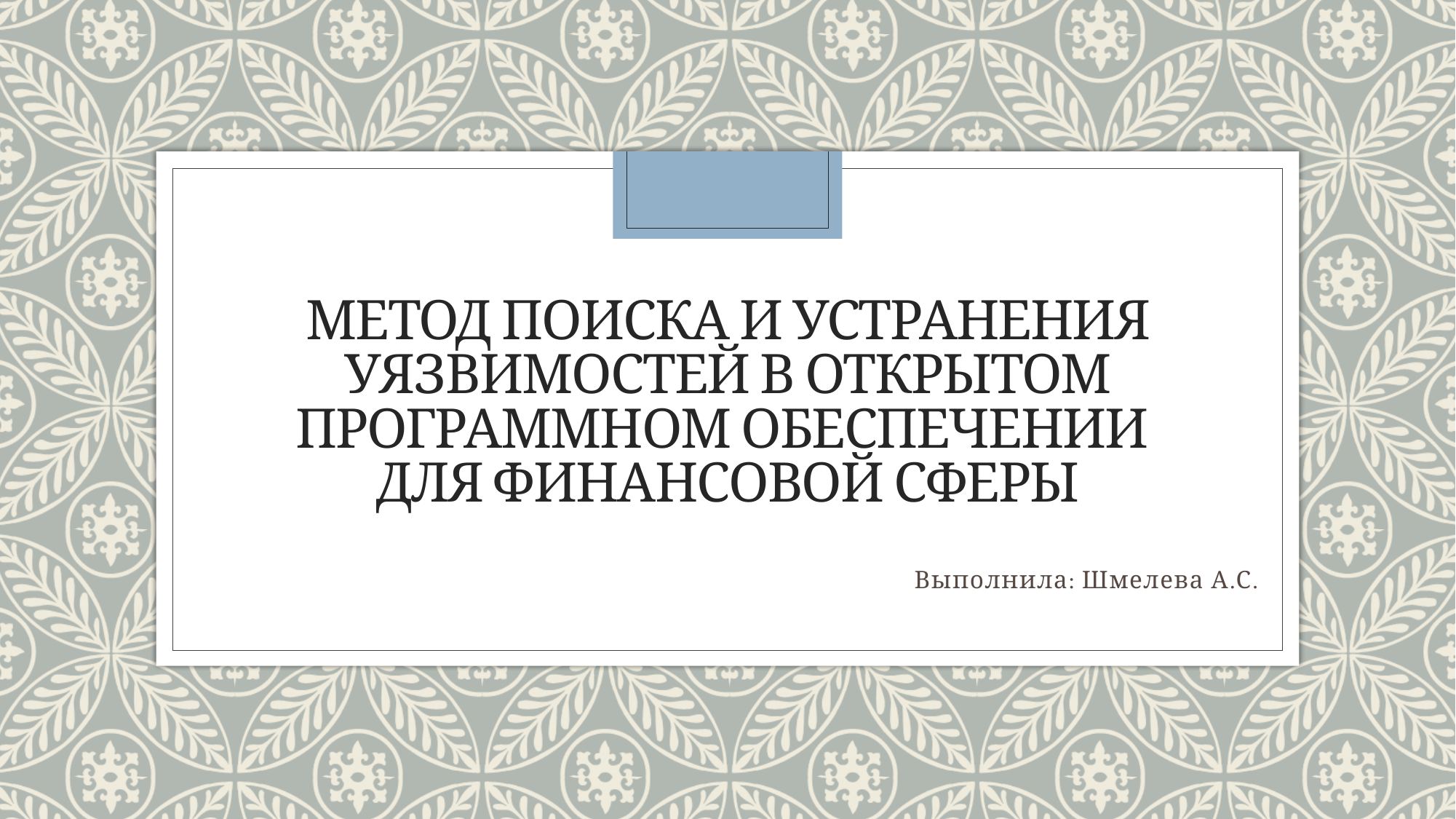

# Метод поиска и устранения уязвимостей в открытом программном обеспечении для финансовой сферы
Выполнила: Шмелева А.С.